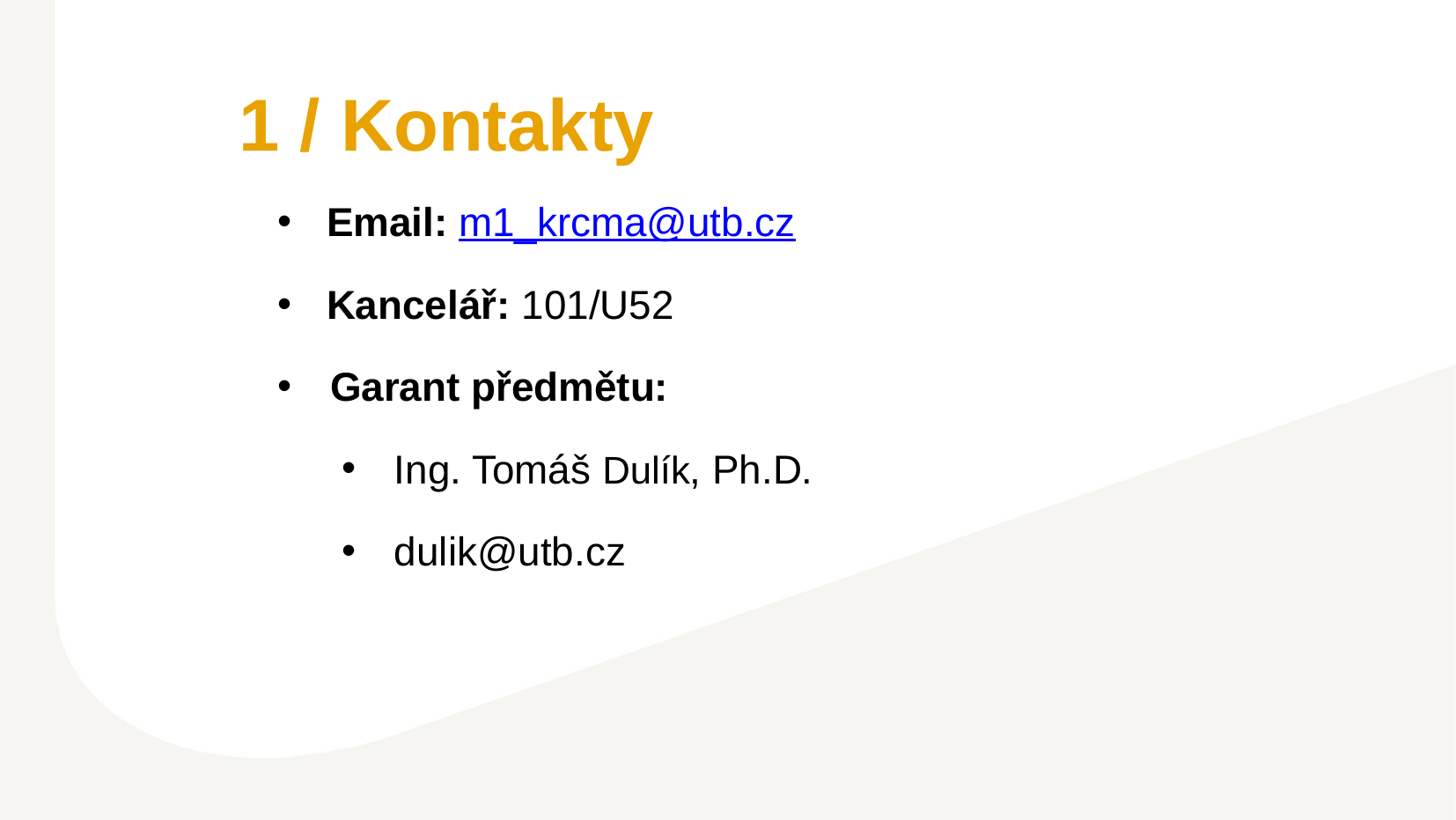

1 / Kontakty
Email: m1_krcma@utb.cz
Kancelář: 101/U52
Garant předmětu:
Ing. Tomáš Dulík, Ph.D.
dulik@utb.cz